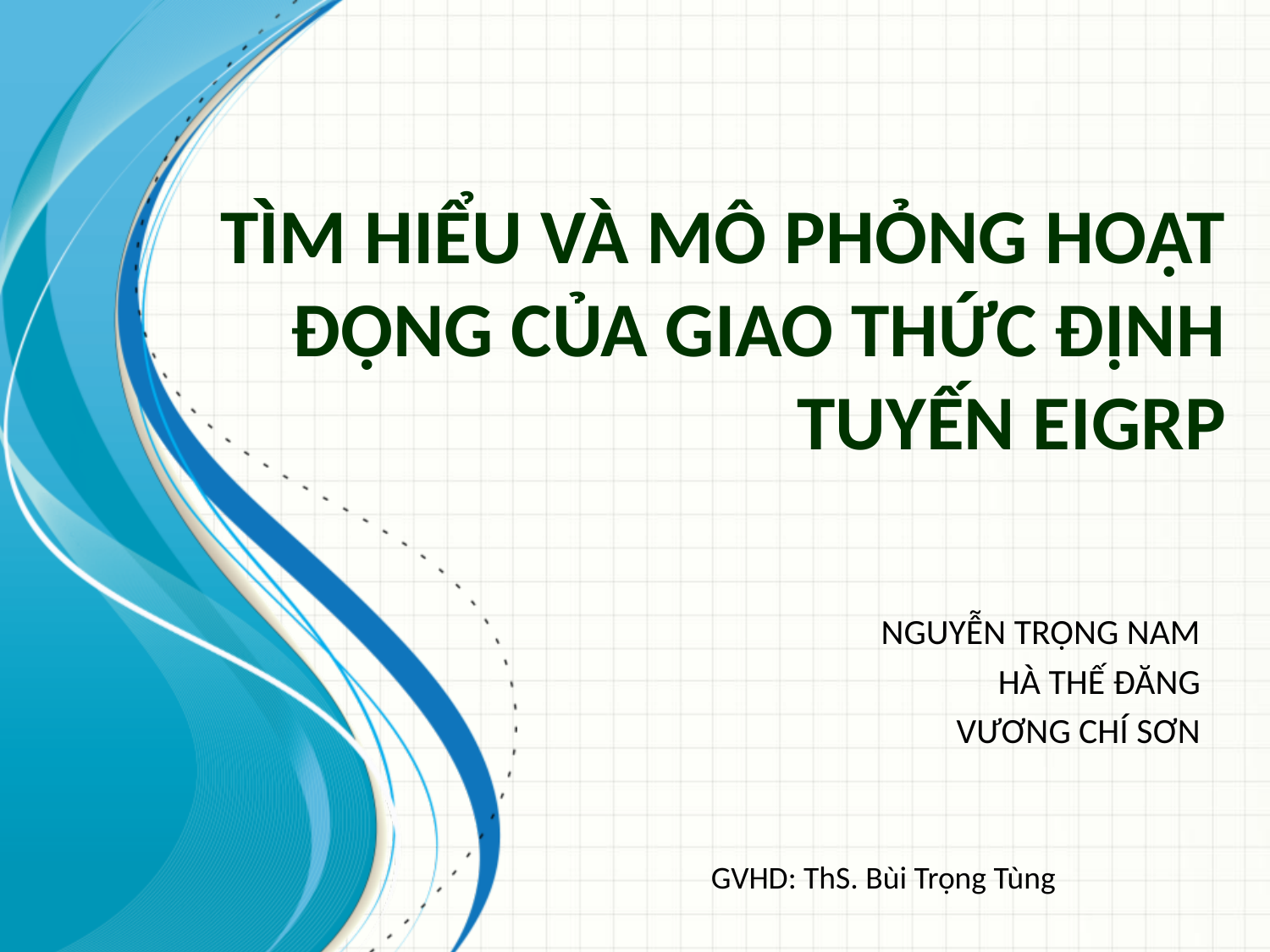

# TÌM HIỂU VÀ MÔ PHỎNG HOẠT ĐỘNG CỦA GIAO THỨC ĐỊNH TUYẾN EIGRP
NGUYỄN TRỌNG NAM
HÀ THẾ ĐĂNG
VƯƠNG CHÍ SƠN
GVHD: ThS. Bùi Trọng Tùng